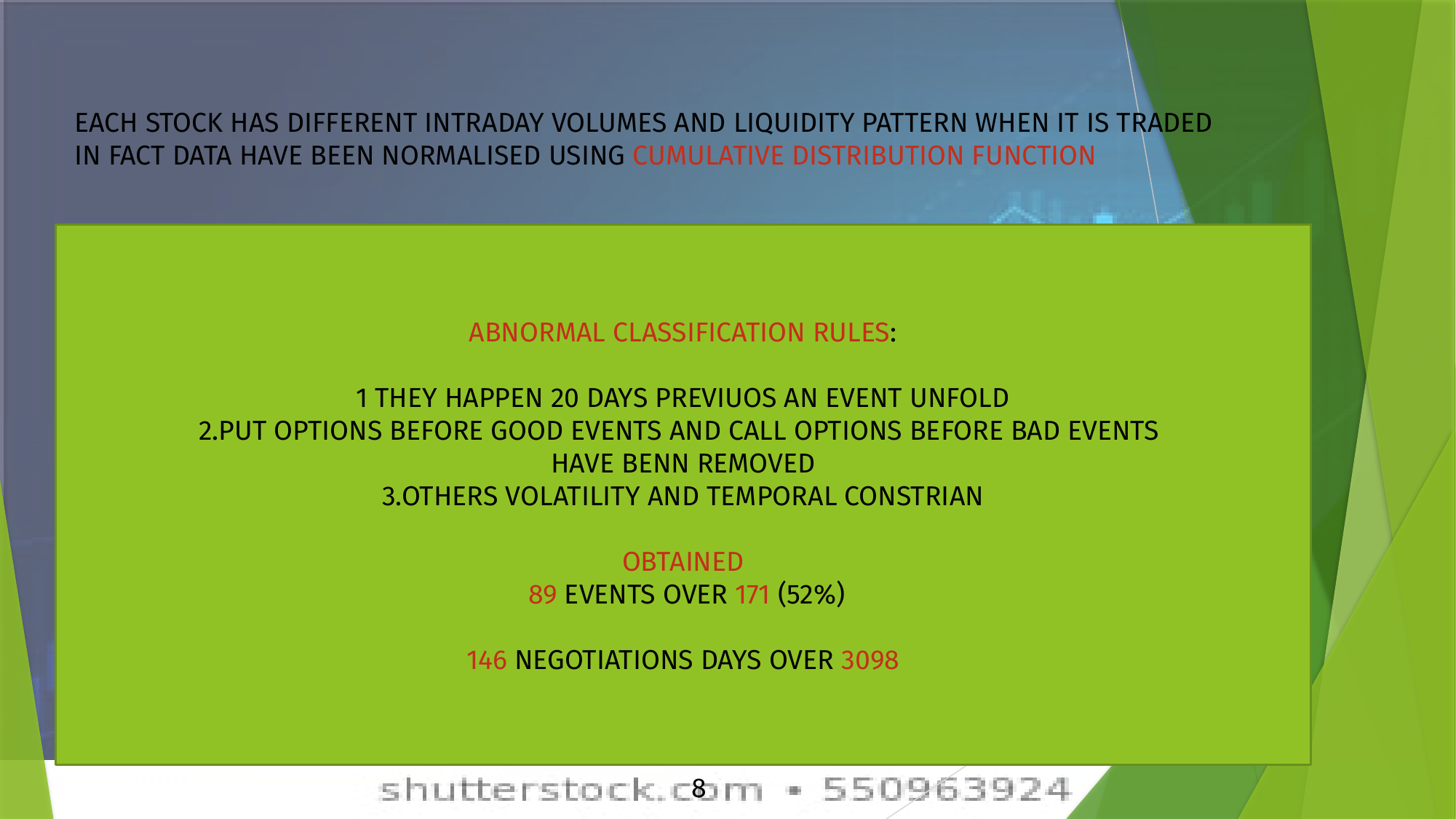

EACH STOCK HAS DIFFERENT INTRADAY VOLUMES AND LIQUIDITY PATTERN WHEN IT IS TRADED
IN FACT DATA HAVE BEEN NORMALISED USING CUMULATIVE DISTRIBUTION FUNCTION

ABNORMAL CLASSIFICATION RULES:

1 THEY HAPPEN 20 DAYS PREVIUOS AN EVENT UNFOLD
2.PUT OPTIONS BEFORE GOOD EVENTS AND CALL OPTIONS BEFORE BAD EVENTS
HAVE BENN REMOVED
3.OTHERS VOLATILITY AND TEMPORAL CONSTRIAN

OBTAINED
 89 EVENTS OVER 171 (52%)

146 NEGOTIATIONS DAYS OVER 3098

8
8